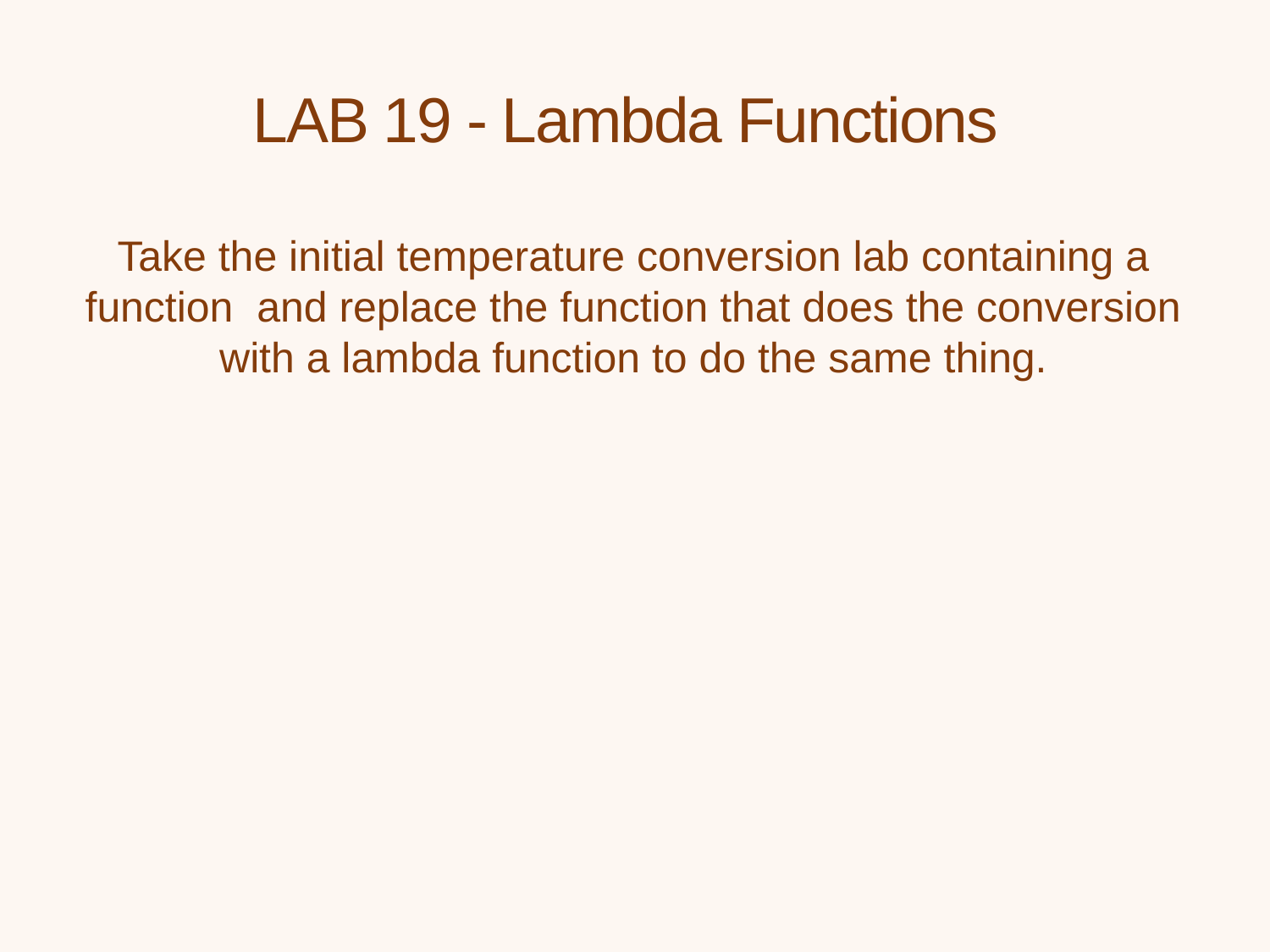

# LAB 19 - Lambda Functions
Take the initial temperature conversion lab containing a function  and replace the function that does the conversion with a lambda function to do the same thing.